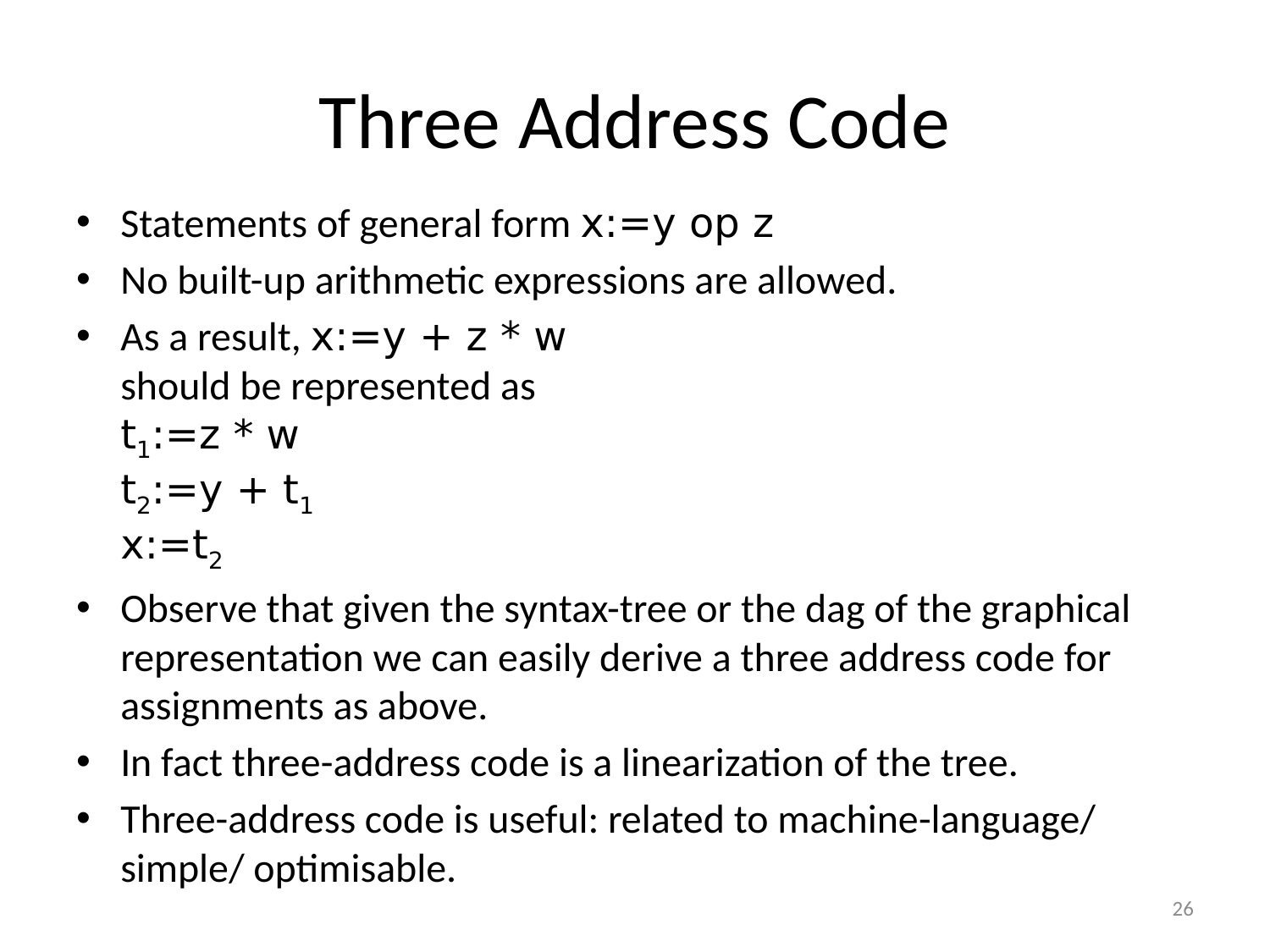

# Three Address Code
Statements of general form x:=y op z
No built-up arithmetic expressions are allowed.
As a result, x:=y + z * w
should be represented as
t1:=z * w
t2:=y + t1
x:=t2
Observe that given the syntax-tree or the dag of the graphical representation we can easily derive a three address code for assignments as above.
In fact three-address code is a linearization of the tree.
Three-address code is useful: related to machine-language/ simple/ optimisable.
26